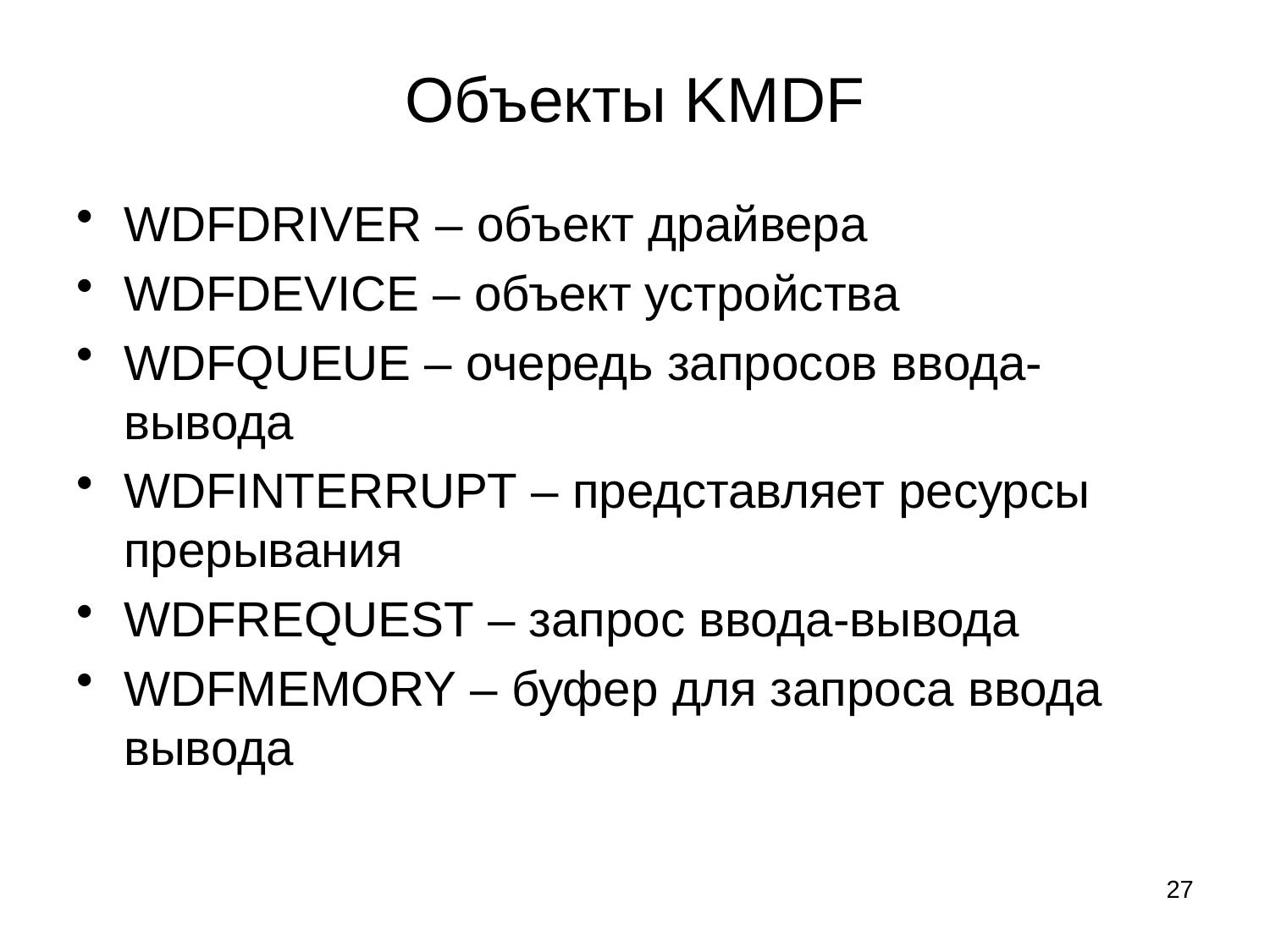

# Объекты KMDF
WDFDRIVER – объект драйвера
WDFDEVICE – объект устройства
WDFQUEUE – очередь запросов ввода-вывода
WDFINTERRUPT – представляет ресурсы прерывания
WDFREQUEST – запрос ввода-вывода
WDFMEMORY – буфер для запроса ввода вывода
27